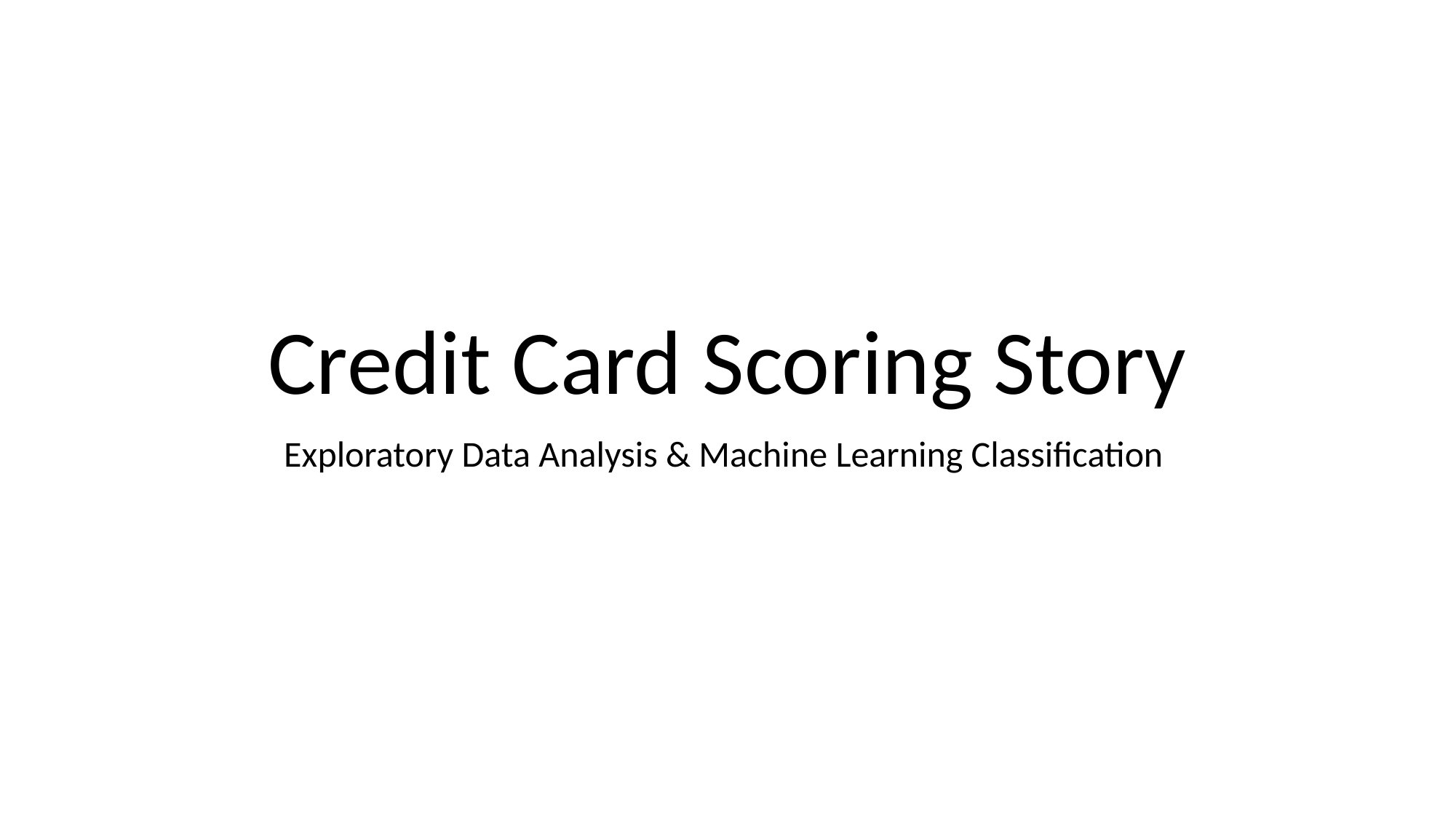

# Credit Card Scoring Story
Exploratory Data Analysis & Machine Learning Classification